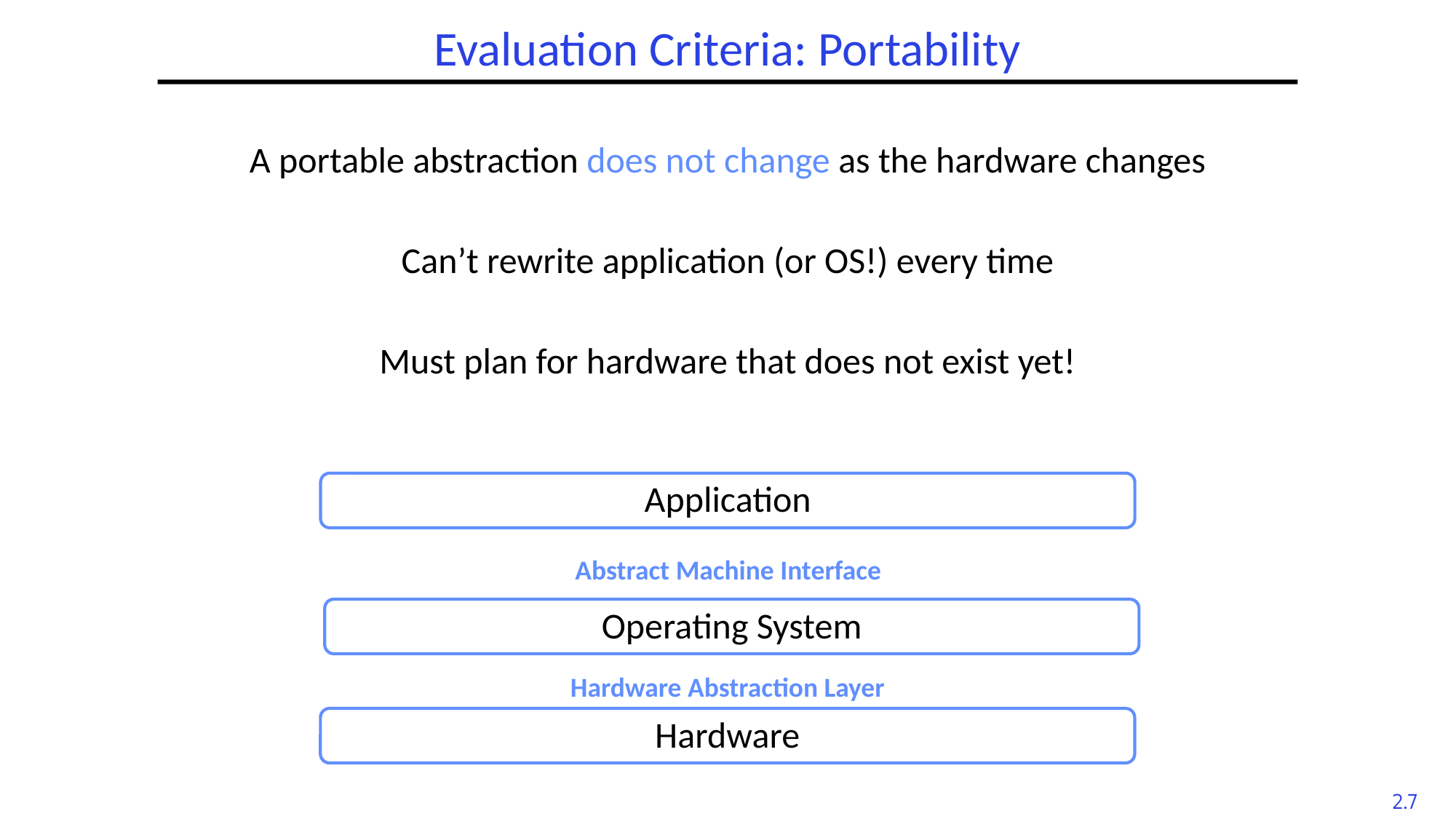

# Evaluation Criteria: Portability
A portable abstraction does not change as the hardware changes

Can’t rewrite application (or OS!) every time

Must plan for hardware that does not exist yet!

Application
Abstract Machine Interface
Operating System
Hardware Abstraction Layer
Hardware